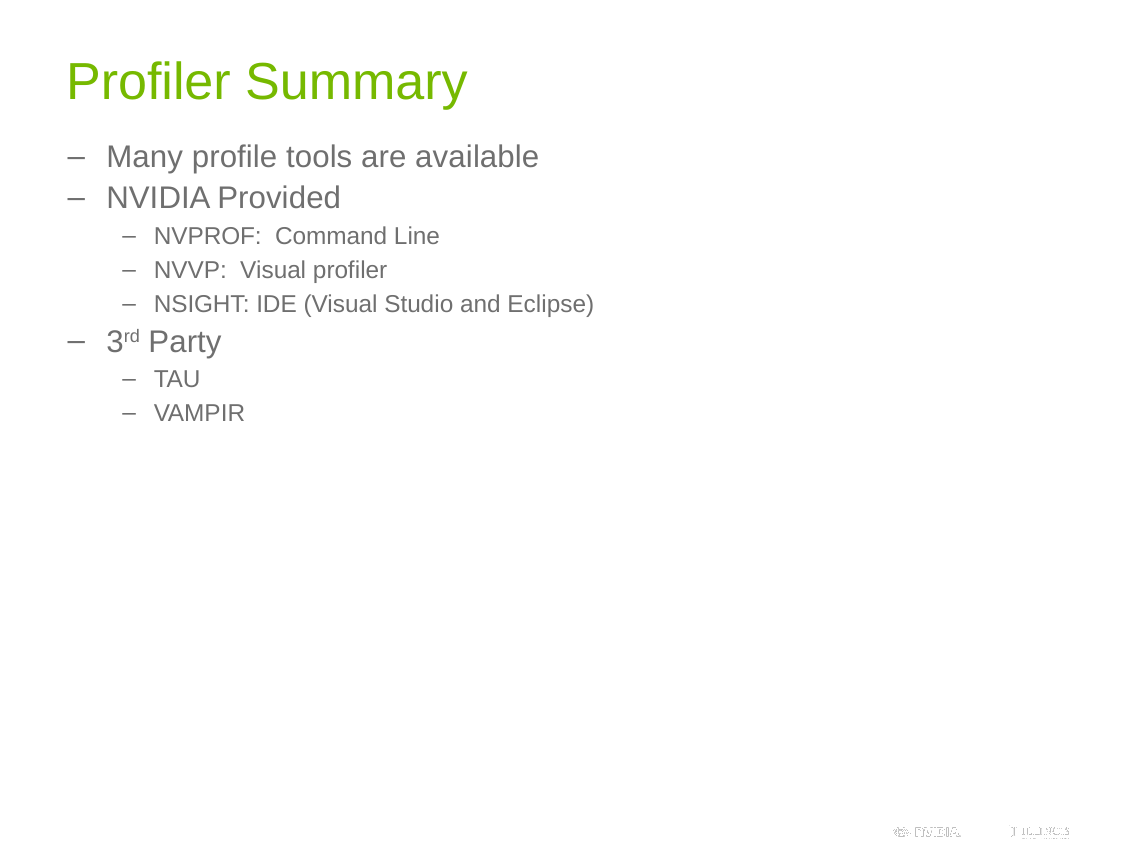

# Profiler Summary
Many profile tools are available
NVIDIA Provided
NVPROF:  Command Line
NVVP:  Visual profiler
NSIGHT: IDE (Visual Studio and Eclipse)
3rd Party
TAU
VAMPIR